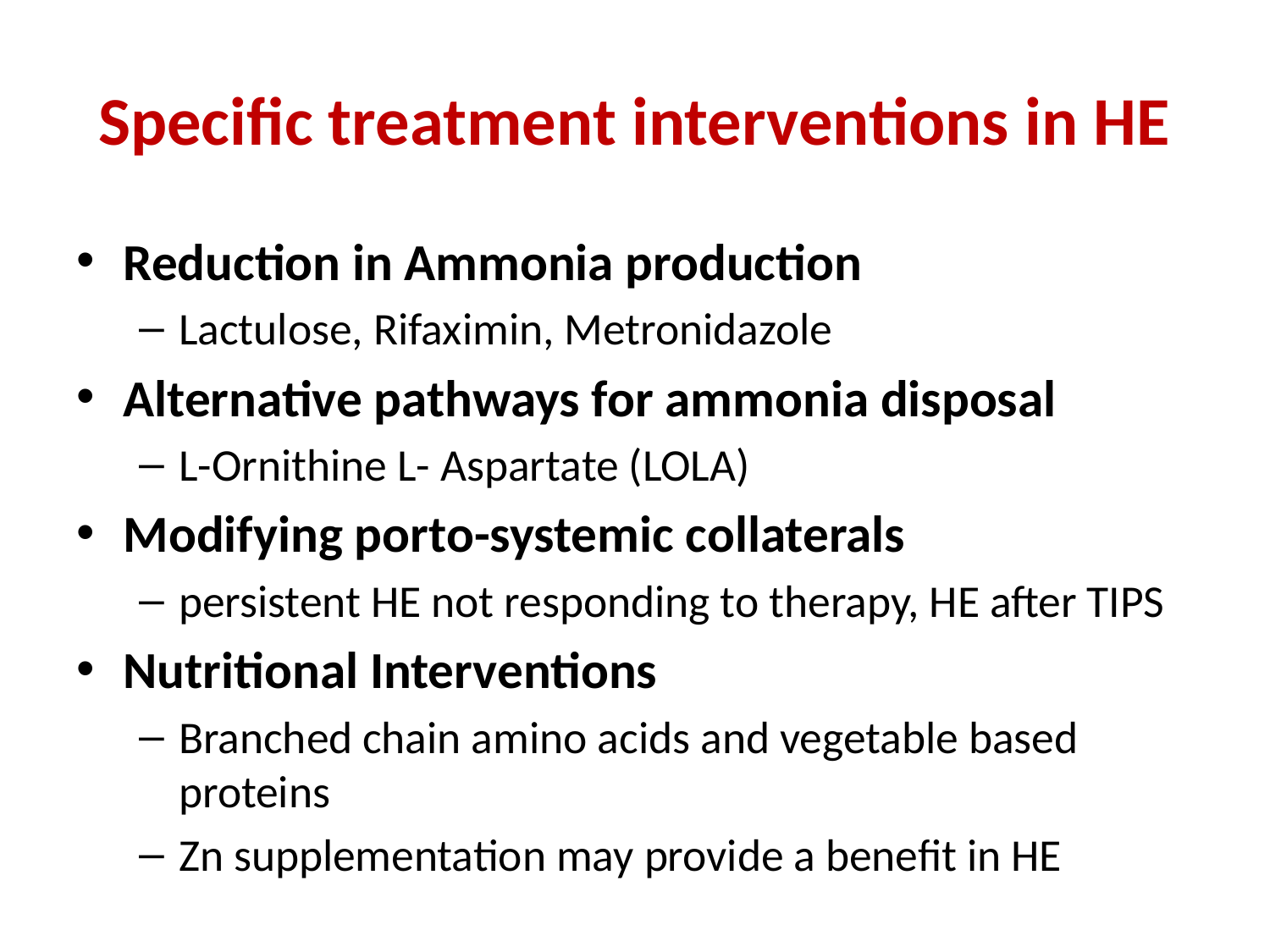

# Specific treatment interventions in HE
Reduction in Ammonia production
Lactulose, Rifaximin, Metronidazole
Alternative pathways for ammonia disposal
L-Ornithine L- Aspartate (LOLA)
Modifying porto-systemic collaterals
persistent HE not responding to therapy, HE after TIPS
Nutritional Interventions
Branched chain amino acids and vegetable based proteins
Zn supplementation may provide a benefit in HE